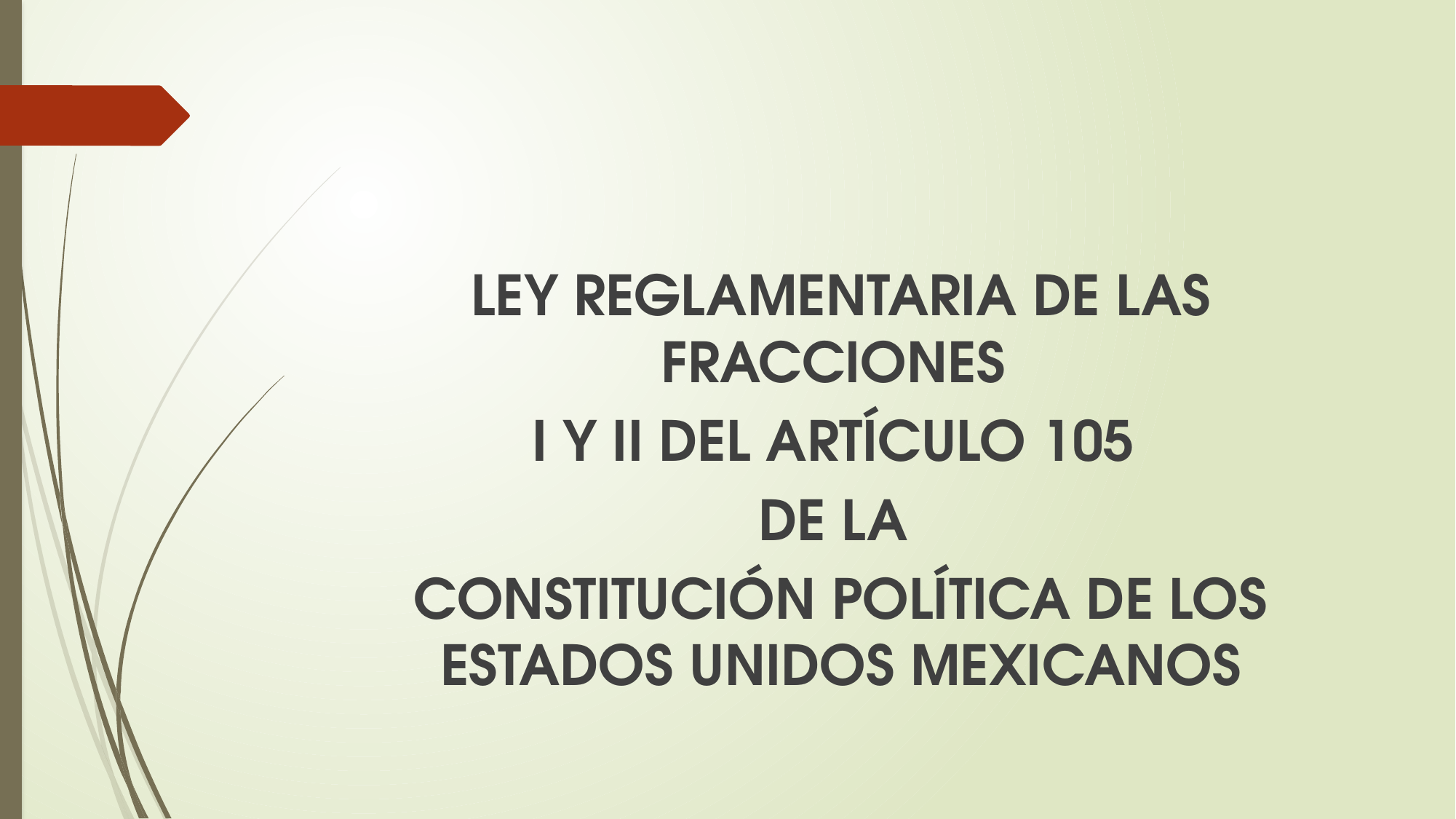

#
LEY REGLAMENTARIA DE LAS FRACCIONES
I Y II DEL ARTÍCULO 105
DE LA
CONSTITUCIÓN POLÍTICA DE LOS ESTADOS UNIDOS MEXICANOS